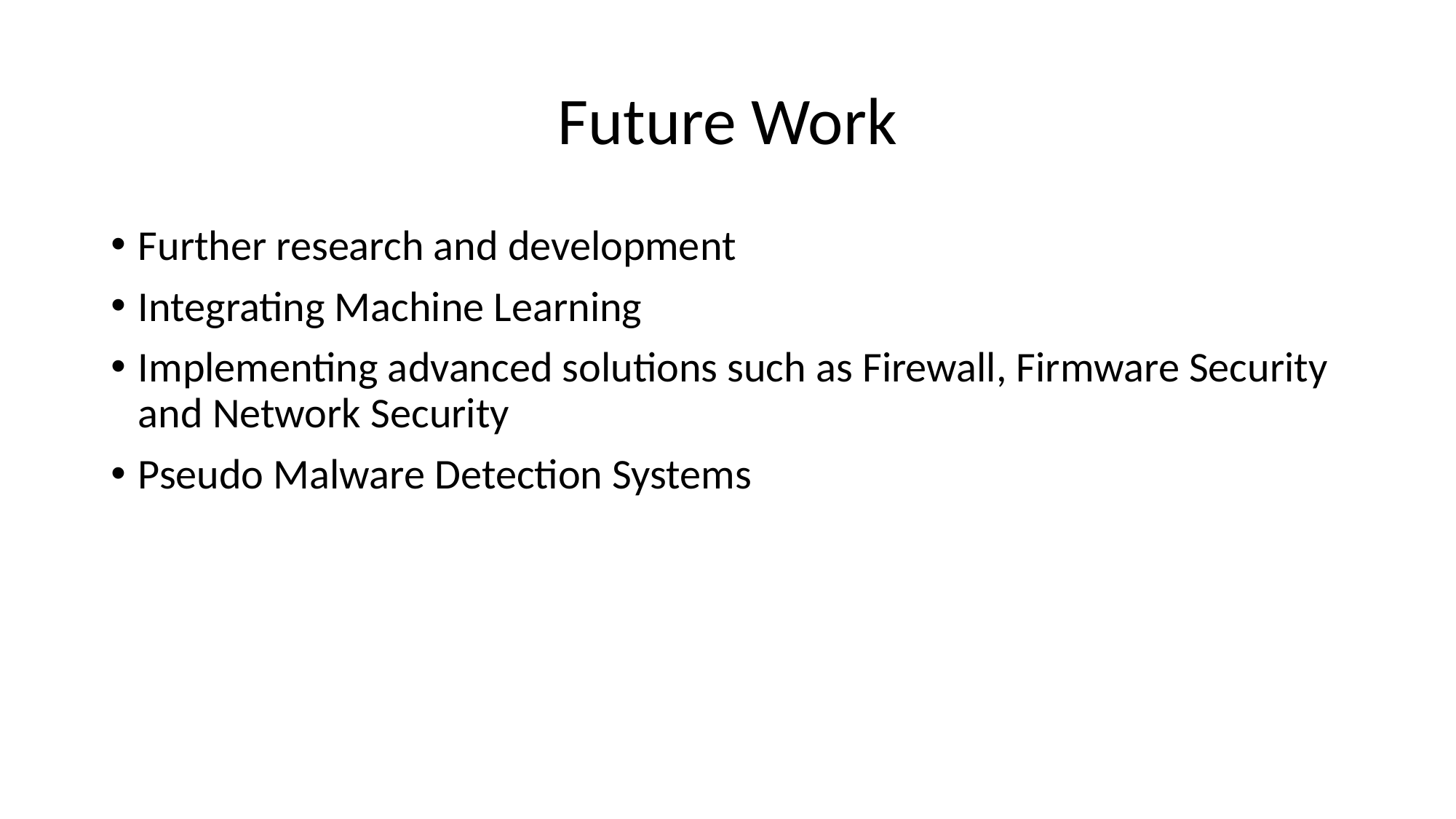

# Future Work
Further research and development
Integrating Machine Learning
Implementing advanced solutions such as Firewall, Firmware Security and Network Security
Pseudo Malware Detection Systems